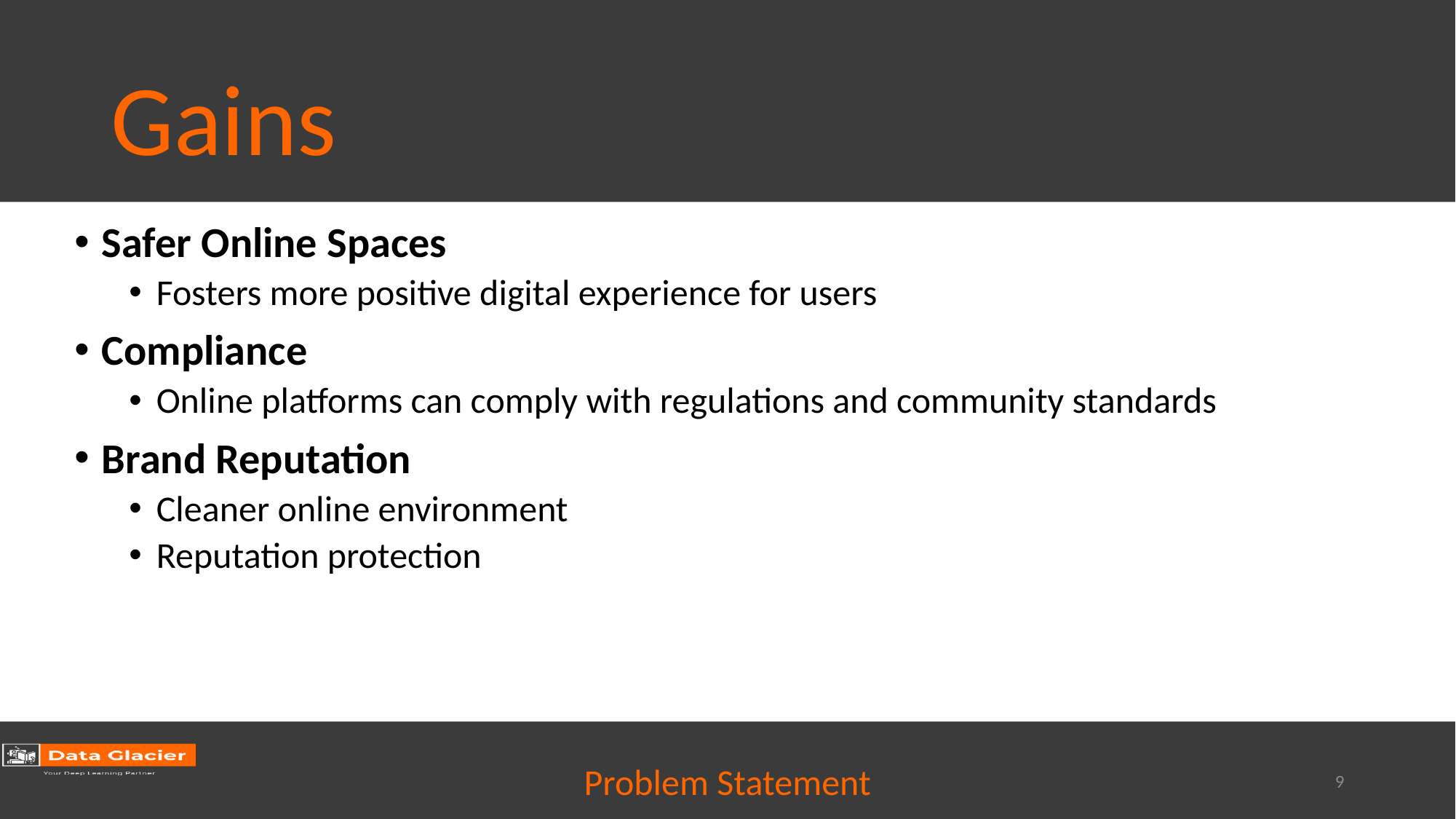

# Gains
Safer Online Spaces
Fosters more positive digital experience for users
Compliance
Online platforms can comply with regulations and community standards
Brand Reputation
Cleaner online environment
Reputation protection
Problem Statement
9